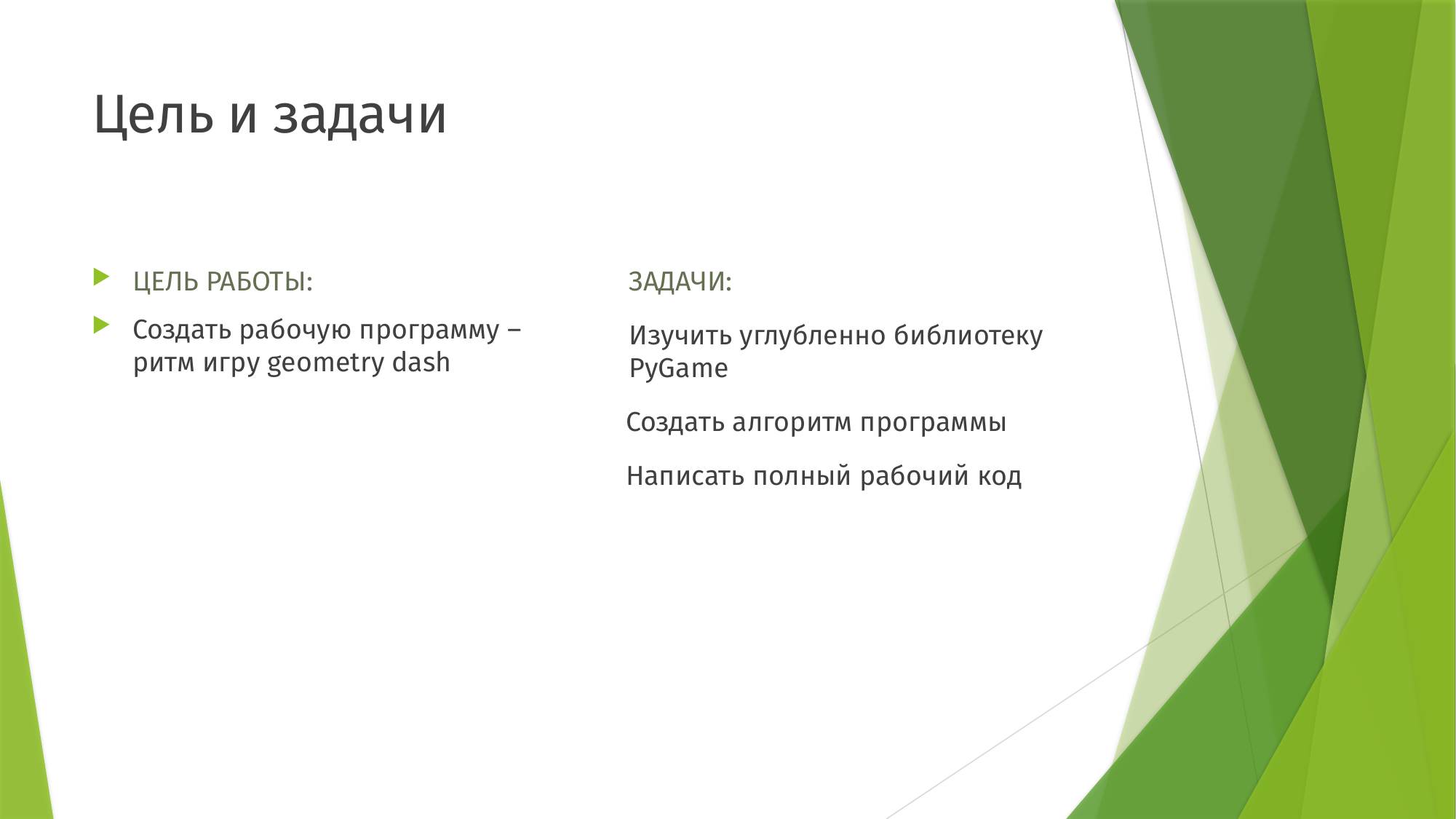

# Цель и задачи
Цель работы:
Создать рабочую программу – ритм игру geometry dash

Задачи:
Изучить углубленно библиотеку PyGame
 Создать алгоритм программы
 Написать полный рабочий код